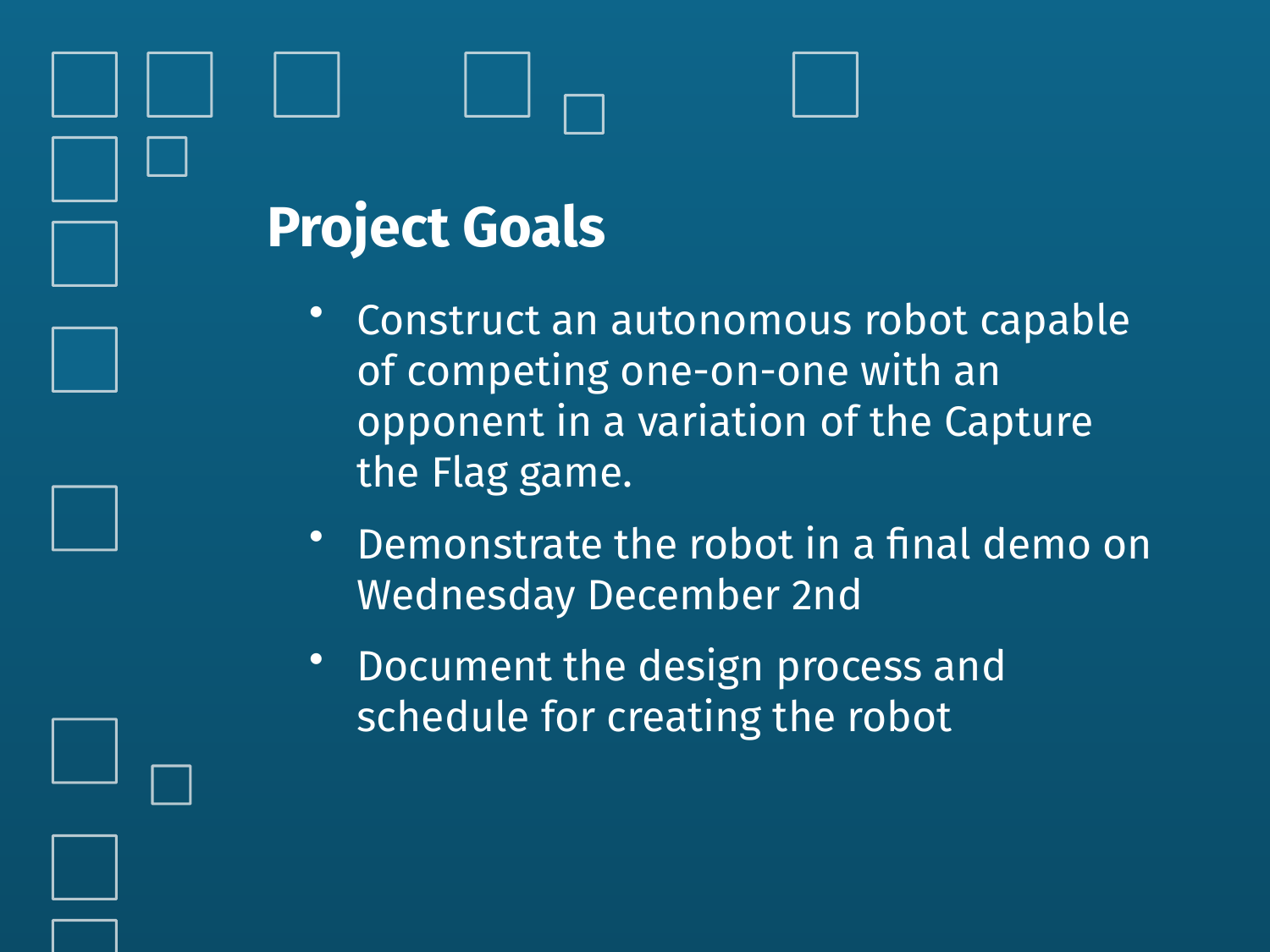

# Project Goals
Construct an autonomous robot capable of competing one-on-one with an opponent in a variation of the Capture the Flag game.
Demonstrate the robot in a final demo on Wednesday December 2nd
Document the design process and schedule for creating the robot